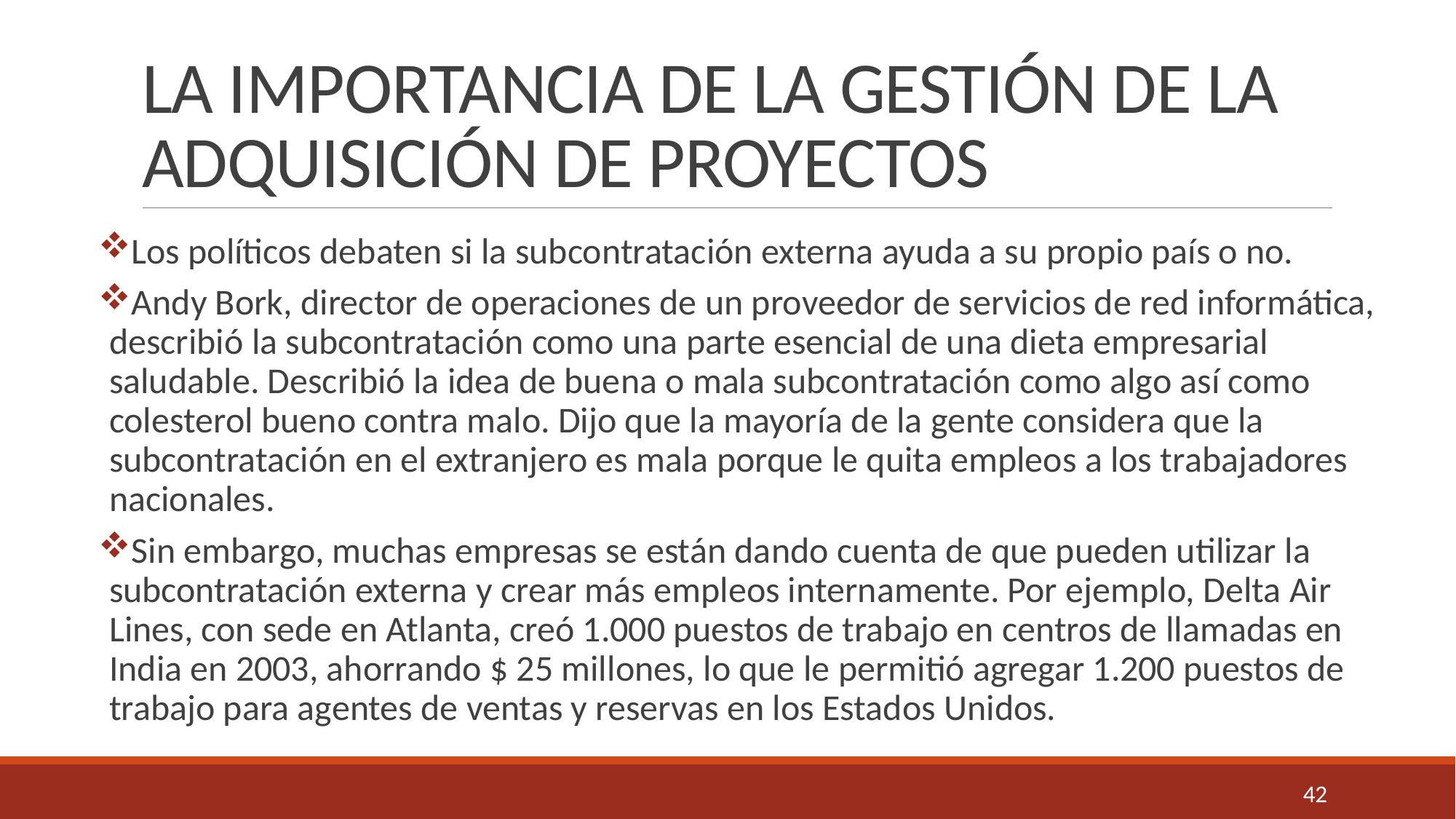

# LA IMPORTANCIA DE LA GESTIÓN DE LA ADQUISICIÓN DE PROYECTOS
Los políticos debaten si la subcontratación externa ayuda a su propio país o no.
Andy Bork, director de operaciones de un proveedor de servicios de red informática, describió la subcontratación como una parte esencial de una dieta empresarial saludable. Describió la idea de buena o mala subcontratación como algo así como colesterol bueno contra malo. Dijo que la mayoría de la gente considera que la subcontratación en el extranjero es mala porque le quita empleos a los trabajadores nacionales.
Sin embargo, muchas empresas se están dando cuenta de que pueden utilizar la subcontratación externa y crear más empleos internamente. Por ejemplo, Delta Air Lines, con sede en Atlanta, creó 1.000 puestos de trabajo en centros de llamadas en India en 2003, ahorrando $ 25 millones, lo que le permitió agregar 1.200 puestos de trabajo para agentes de ventas y reservas en los Estados Unidos.
42